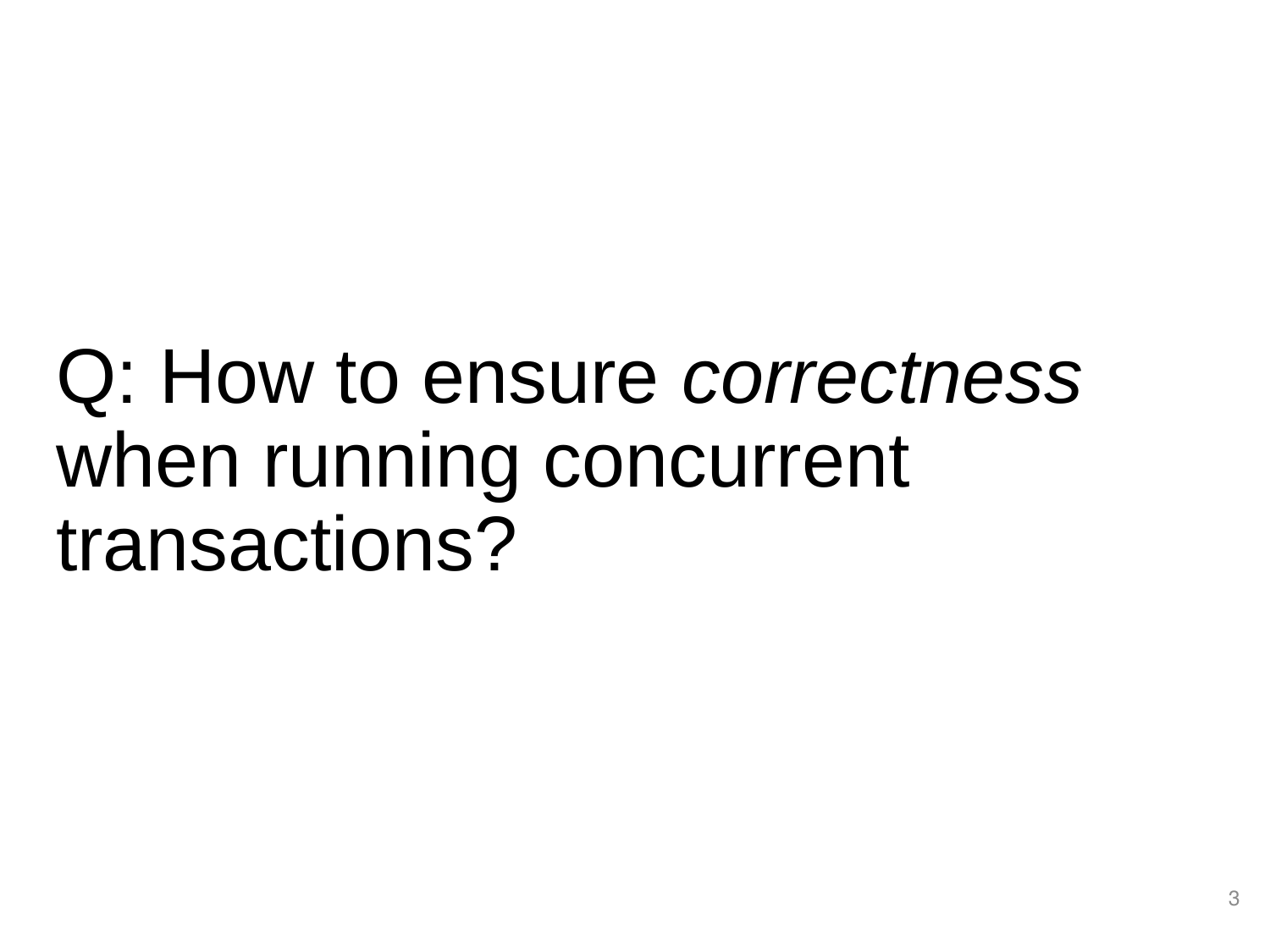

Q: How to ensure correctness when running concurrent transactions?
3